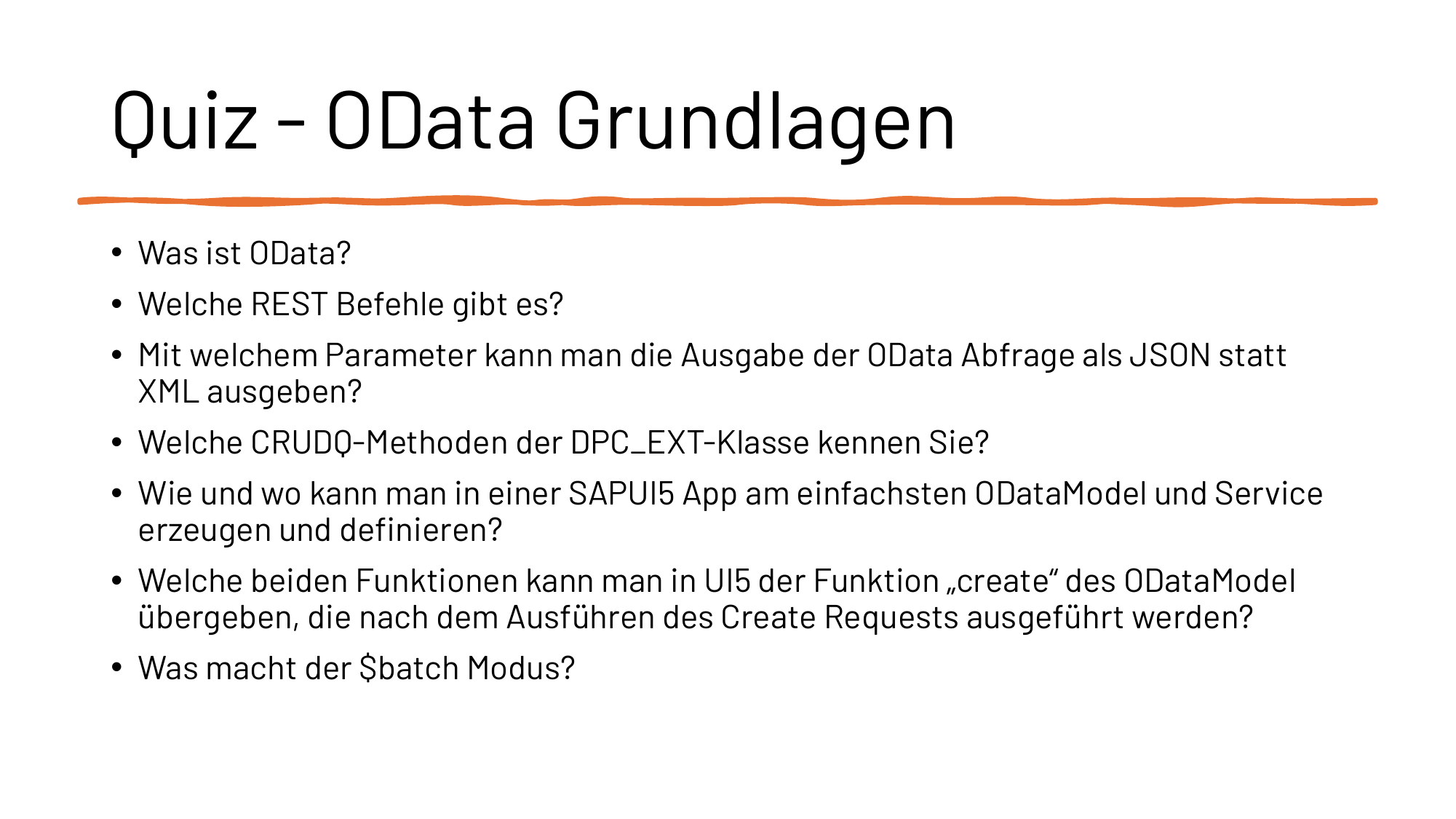

# Quiz - OData Grundlagen

Was ist OData?
Welche REST Befehle gibt es?
Mit welchem Parameter kann man die Ausgabe der OData Abfrage als JSON statt XML ausgeben?
Welche CRUDQ-Methoden der DPC_EXT-Klasse kennen Sie?
Wie und wo kann man in einer SAPUI5 App am einfachsten ODataModel und Service erzeugen und definieren?
Welche beiden Funktionen kann man in UI5 der Funktion „create“ des ODataModel übergeben, die nach dem Ausführen des Create Requests ausgeführt werden?
Was macht der $batch Modus?